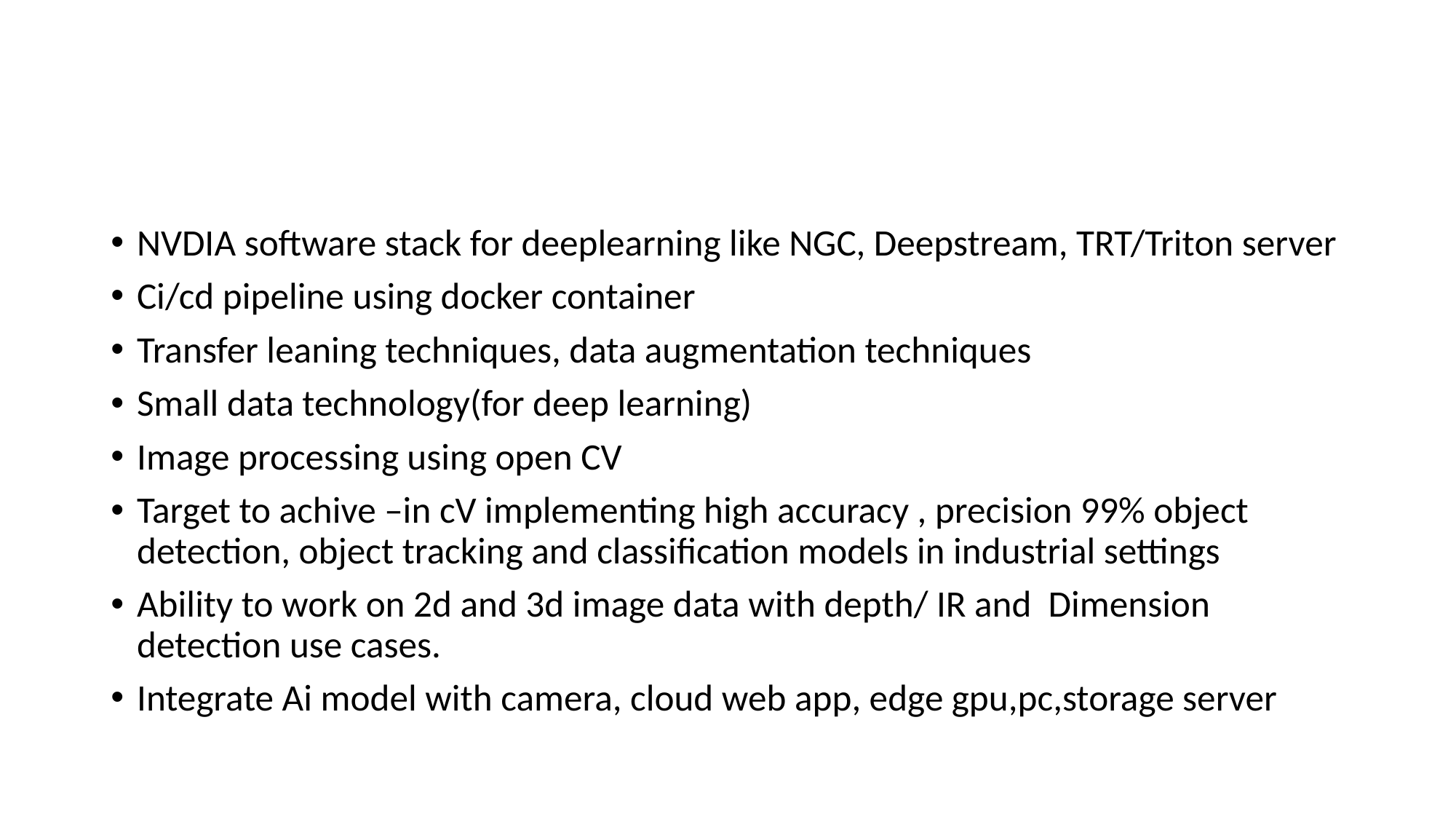

#
NVDIA software stack for deeplearning like NGC, Deepstream, TRT/Triton server
Ci/cd pipeline using docker container
Transfer leaning techniques, data augmentation techniques
Small data technology(for deep learning)
Image processing using open CV
Target to achive –in cV implementing high accuracy , precision 99% object detection, object tracking and classification models in industrial settings
Ability to work on 2d and 3d image data with depth/ IR and  Dimension detection use cases.
Integrate Ai model with camera, cloud web app, edge gpu,pc,storage server